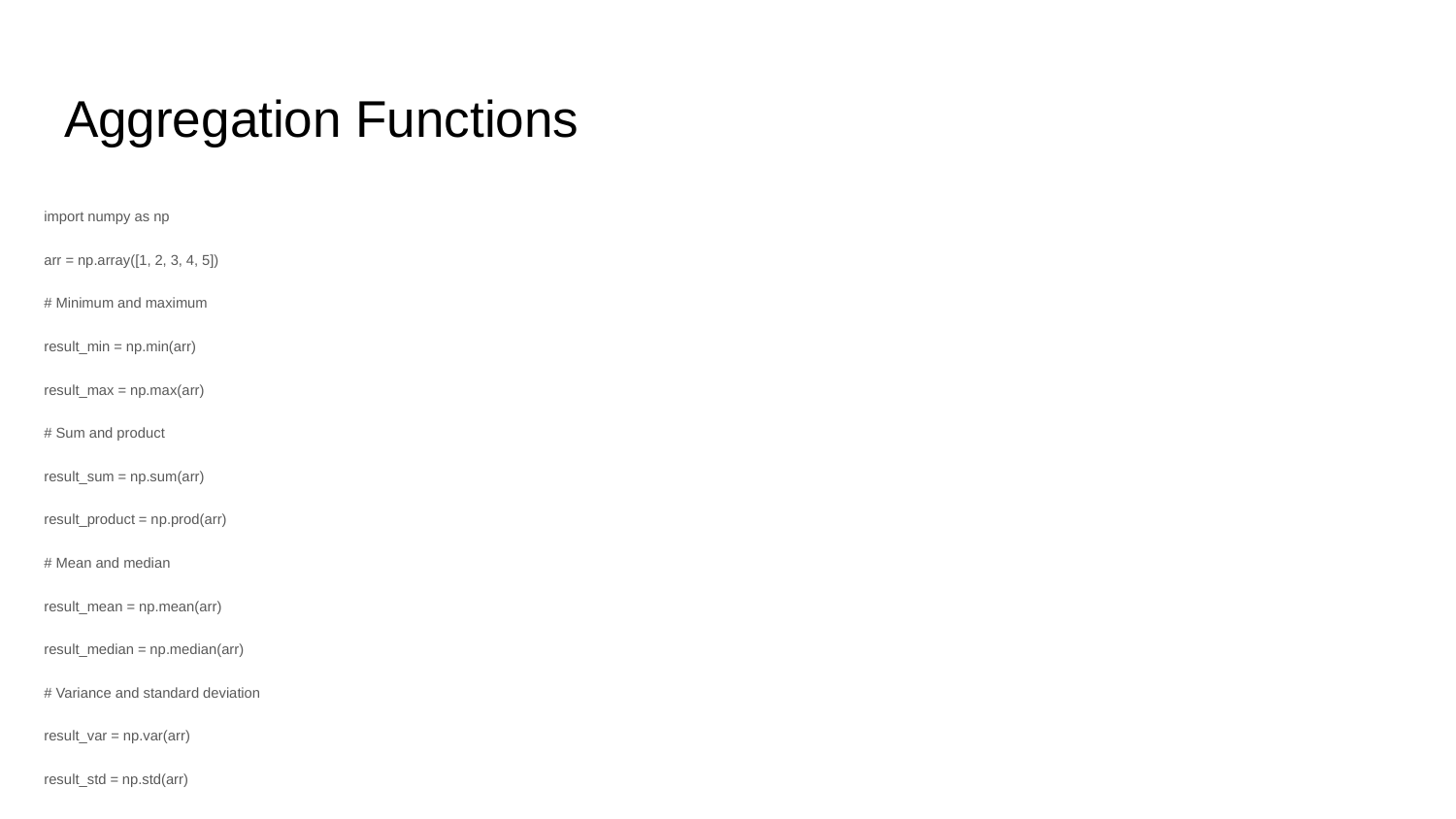

# Aggregation Functions

import numpy as np
arr = np.array([1, 2, 3, 4, 5])
# Minimum and maximum
result_min = np.min(arr)
result_max = np.max(arr)
# Sum and product
result_sum = np.sum(arr)
result_product = np.prod(arr)
# Mean and median
result_mean = np.mean(arr)
result_median = np.median(arr)
# Variance and standard deviation
result_var = np.var(arr)
result_std = np.std(arr)